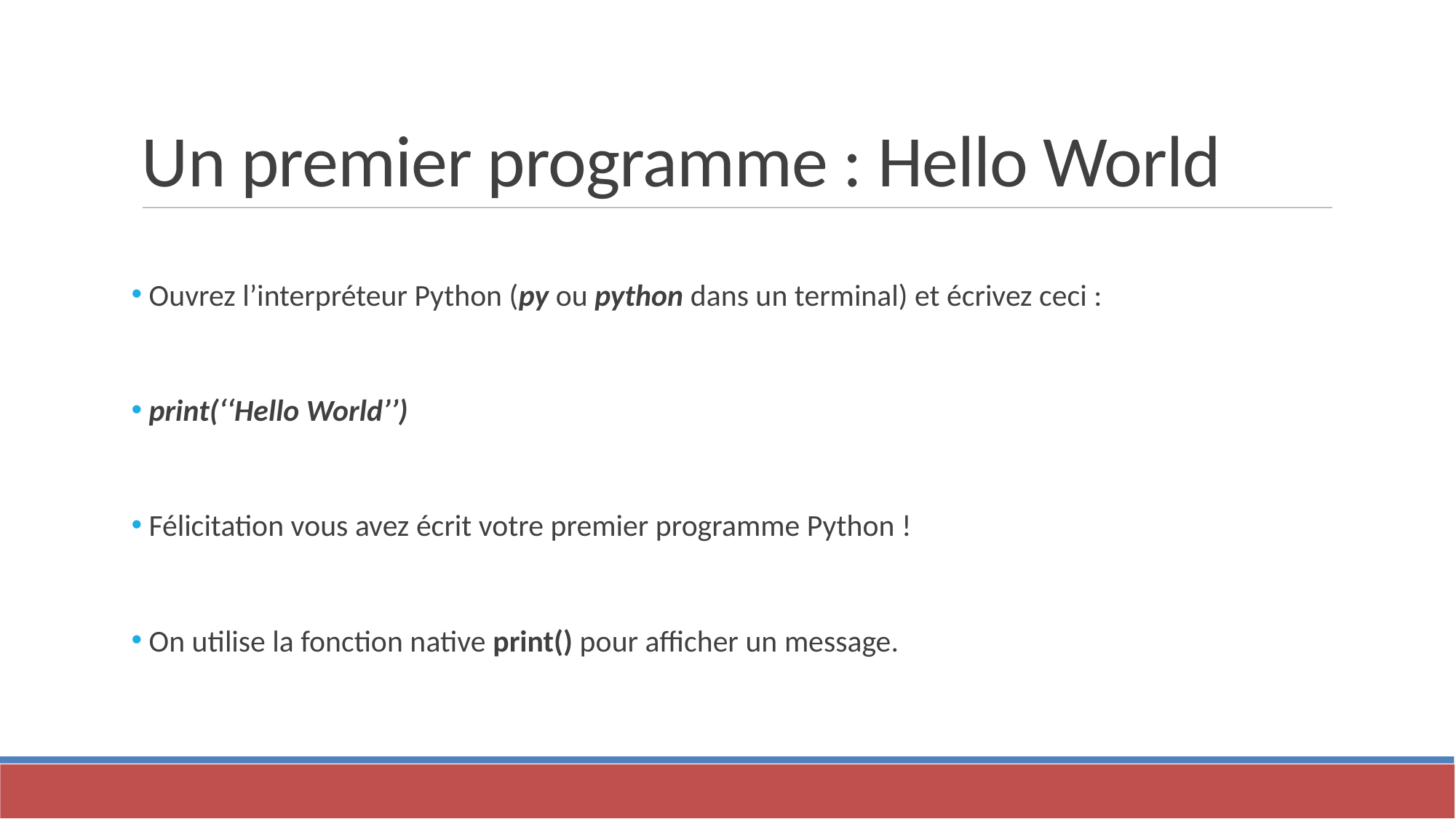

Un premier programme : Hello World

 Ouvrez l’interpréteur Python (py ou python dans un terminal) et écrivez ceci :

 print(‘‘Hello World’’)

 Félicitation vous avez écrit votre premier programme Python !

 On utilise la fonction native print() pour afficher un message.